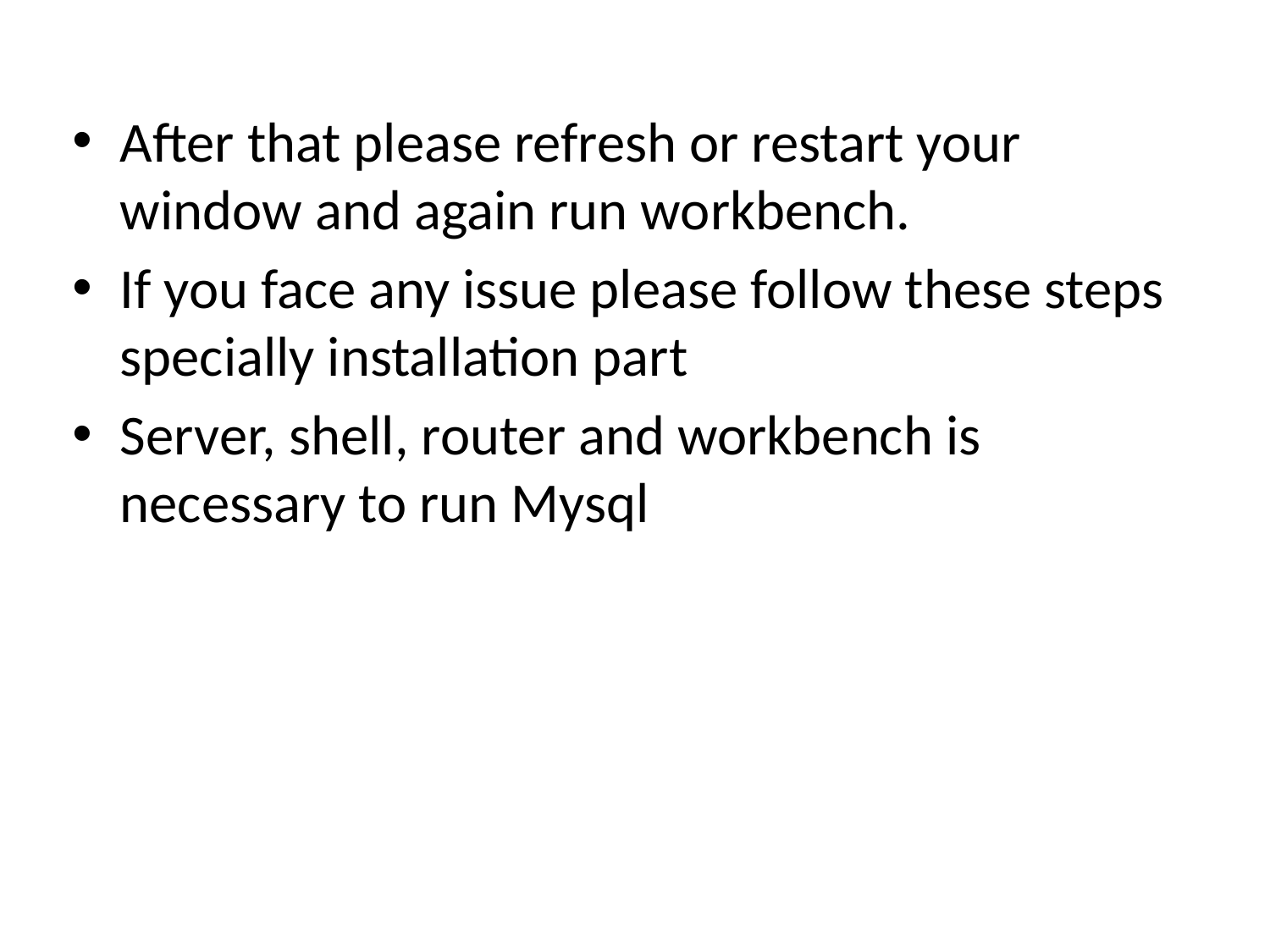

After that please refresh or restart your window and again run workbench.
If you face any issue please follow these steps specially installation part
Server, shell, router and workbench is necessary to run Mysql